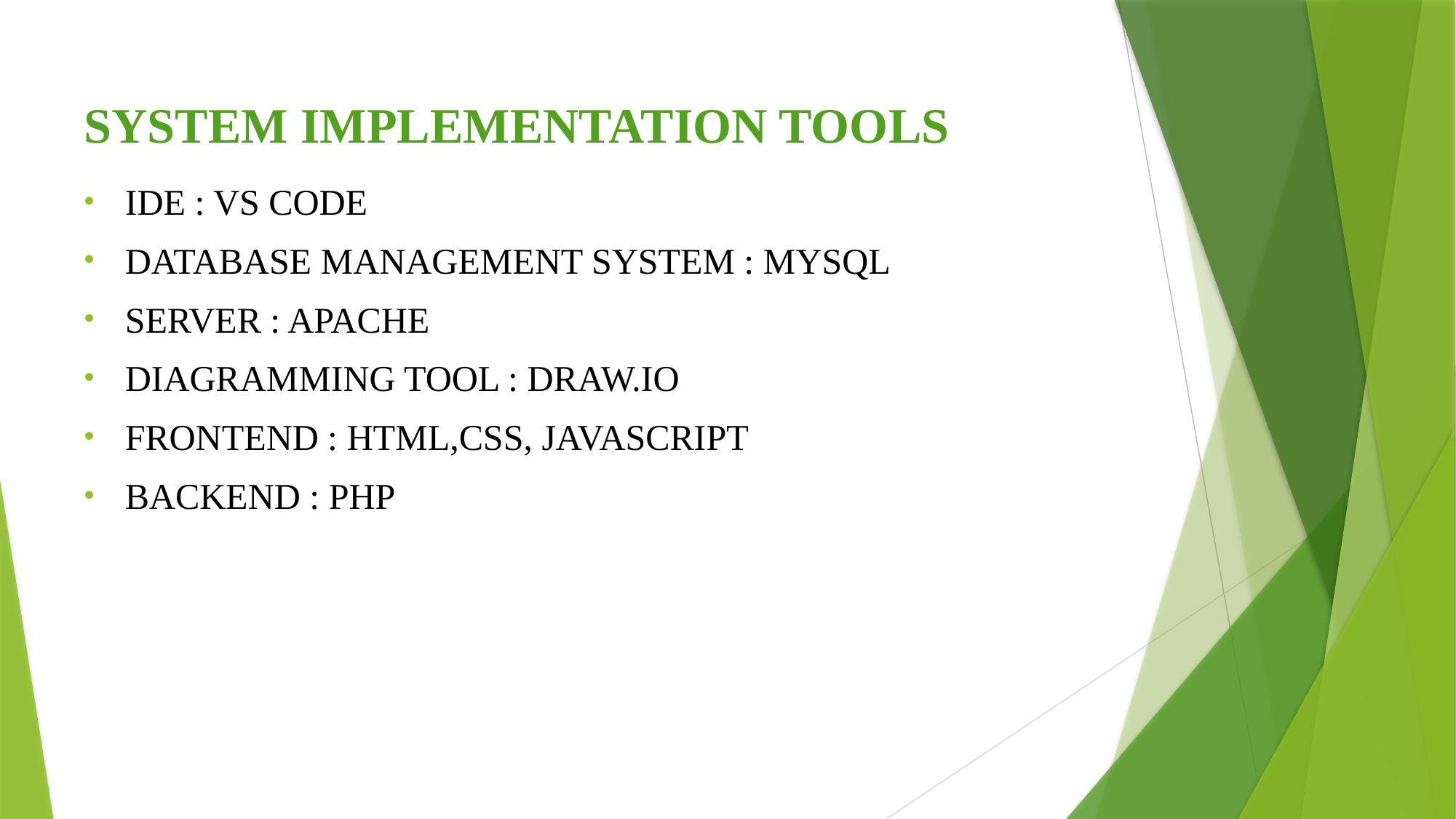

# SYSTEM IMPLEMENTATION TOOLS
IDE : VS CODE​
DATABASE MANAGEMENT SYSTEM : MYSQL​
SERVER : APACHE​
DIAGRAMMING TOOL : DRAW.IO​
FRONTEND : HTML,CSS, JAVASCRIPT​
BACKEND : PHP​